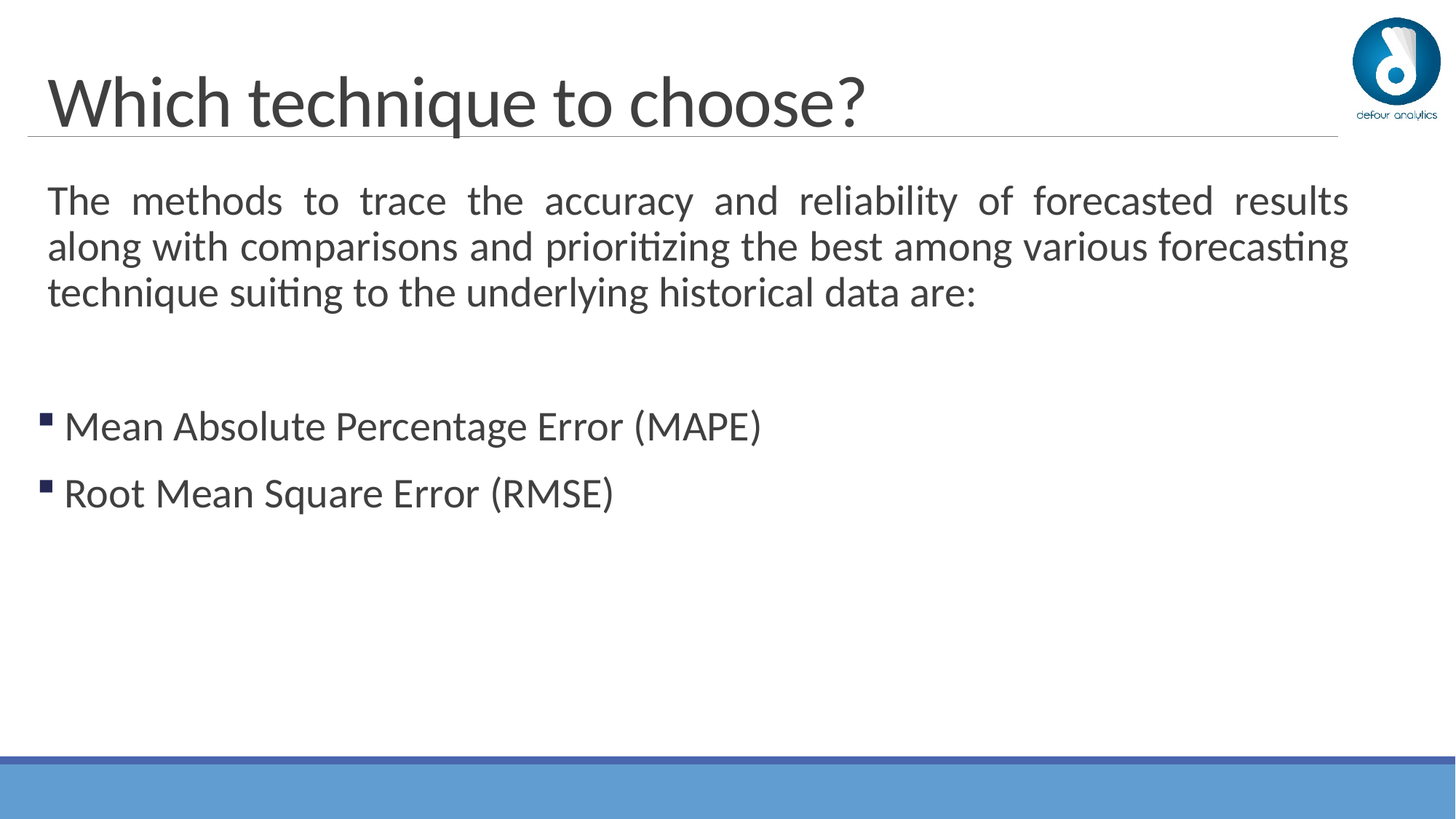

# Which technique to choose?
The methods to trace the accuracy and reliability of forecasted results along with comparisons and prioritizing the best among various forecasting technique suiting to the underlying historical data are:

Mean Absolute Percentage Error (MAPE)
Root Mean Square Error (RMSE)